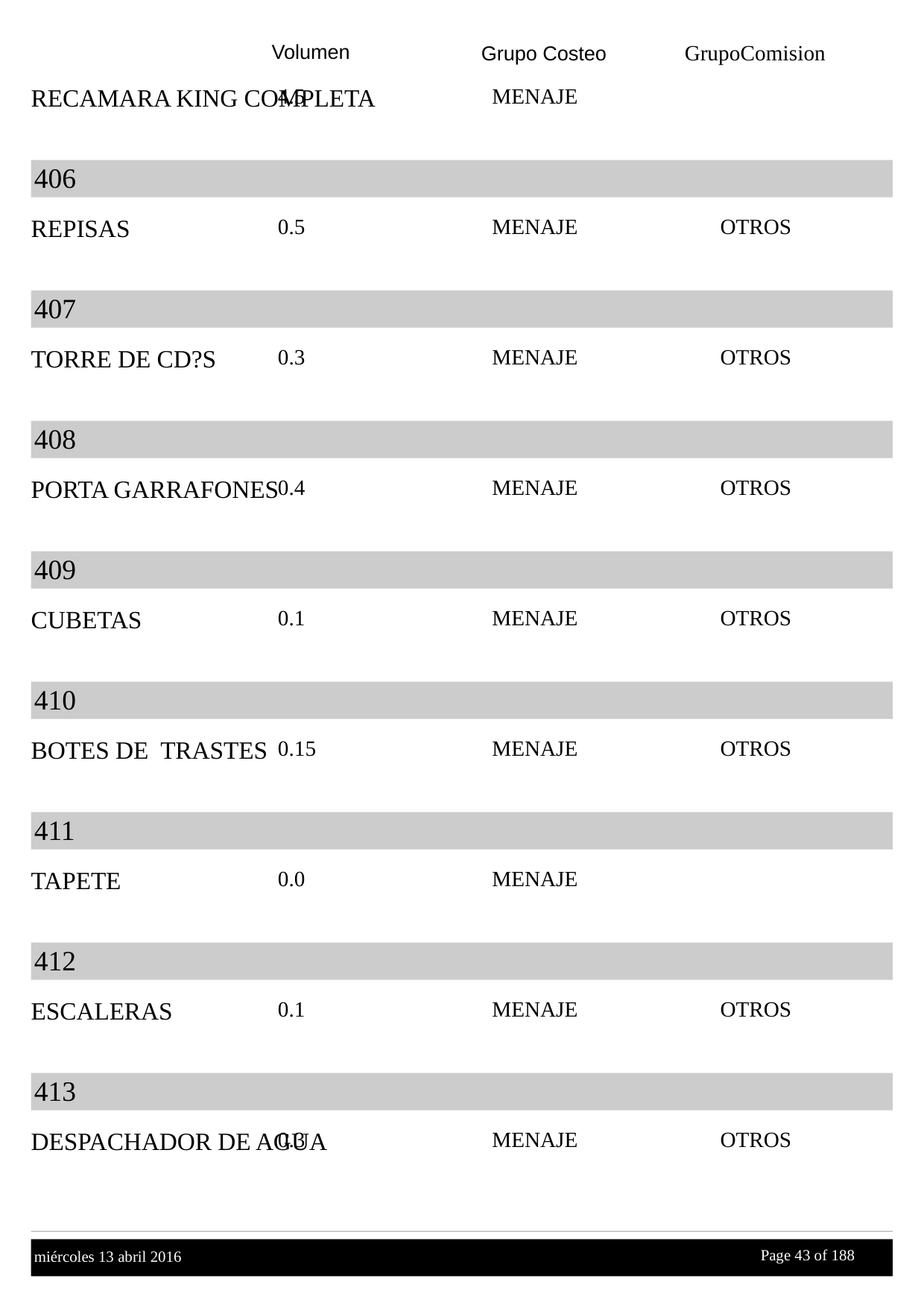

Volumen
GrupoComision
Grupo Costeo
RECAMARA KING COMPLETA
4.5
MENAJE

406
REPISAS
0.5
MENAJE
OTROS

407
TORRE DE CD?S
0.3
MENAJE
OTROS

408
PORTA GARRAFONES
0.4
MENAJE
OTROS

409
CUBETAS
0.1
MENAJE
OTROS

410
BOTES DE  TRASTES
0.15
MENAJE
OTROS

411
TAPETE
0.0
MENAJE

412
ESCALERAS
0.1
MENAJE
OTROS

413
DESPACHADOR DE AGUA
0.3
MENAJE
OTROS

Page 43 of
 188
miércoles 13 abril 2016